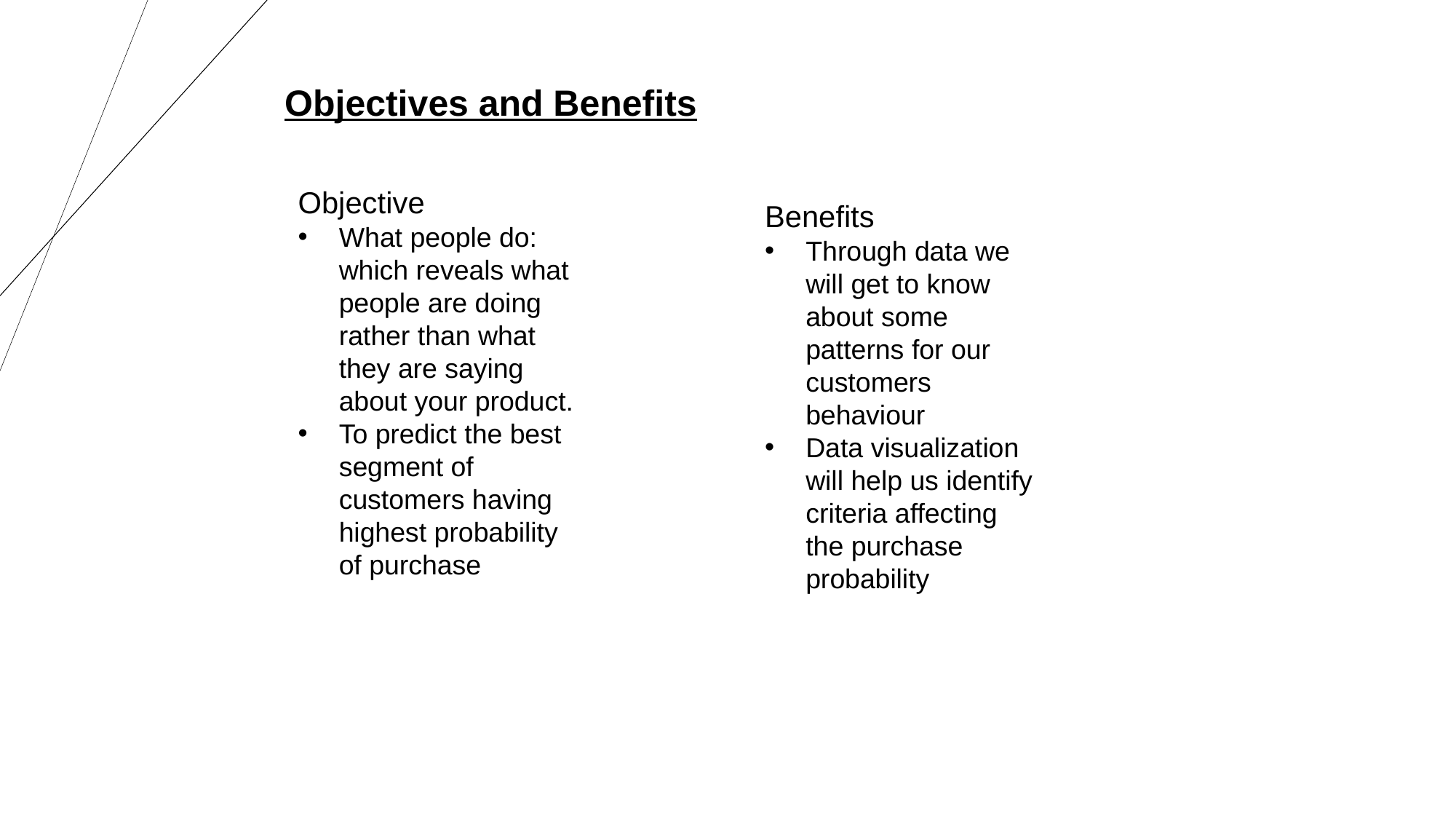

Objectives and Benefits
Objective
What people do: which reveals what people are doing rather than what they are saying about your product.
To predict the best segment of customers having highest probability of purchase
Benefits
Through data we will get to know about some patterns for our customers behaviour
Data visualization will help us identify criteria affecting the purchase probability